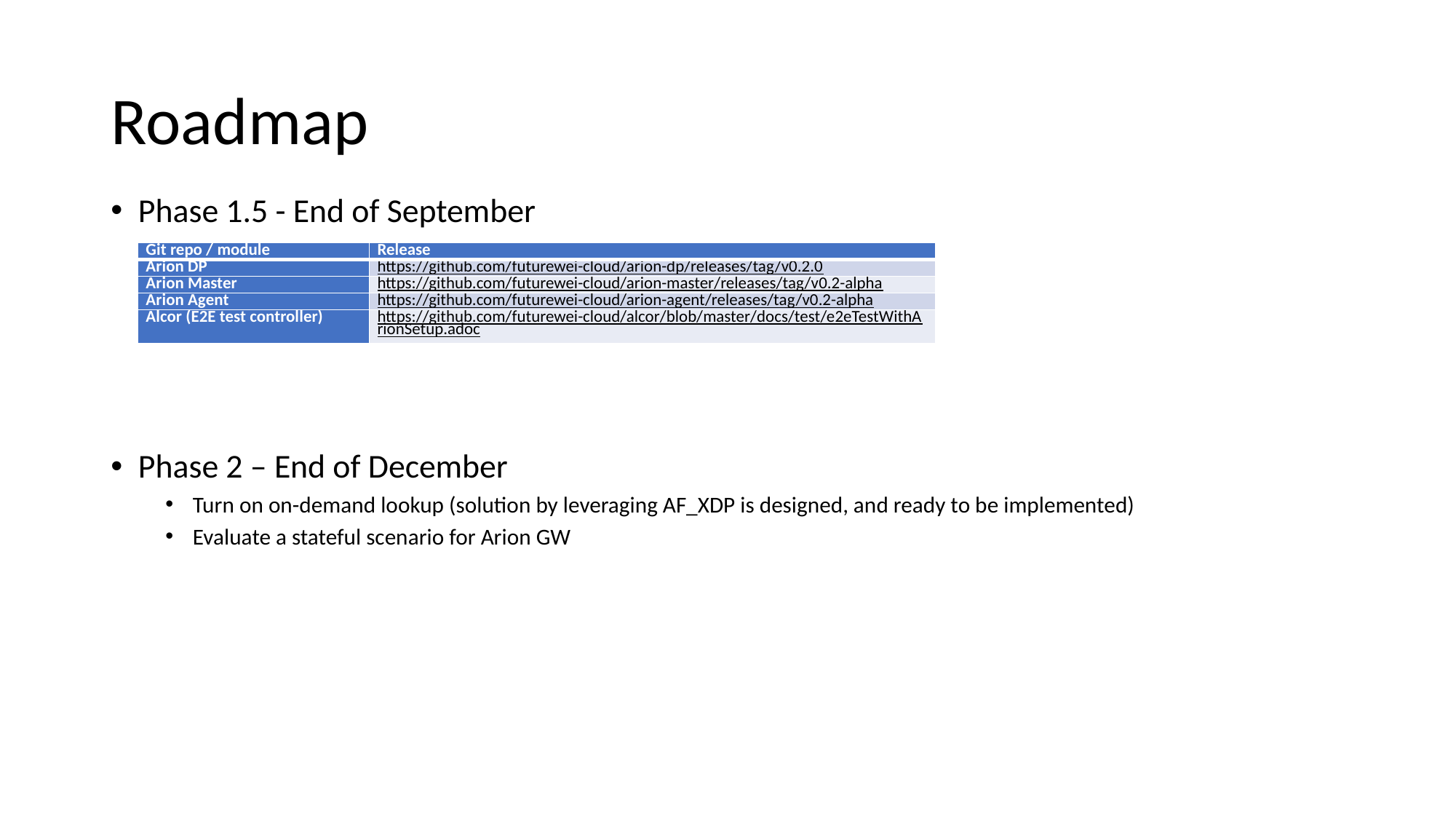

# Roadmap
Phase 1.5 - End of September

Phase 2 – End of December
Turn on on-demand lookup (solution by leveraging AF_XDP is designed, and ready to be implemented)
Evaluate a stateful scenario for Arion GW
| Git repo / module | Release |
| --- | --- |
| Arion DP | https://github.com/futurewei-cloud/arion-dp/releases/tag/v0.2.0 |
| Arion Master | https://github.com/futurewei-cloud/arion-master/releases/tag/v0.2-alpha |
| Arion Agent | https://github.com/futurewei-cloud/arion-agent/releases/tag/v0.2-alpha |
| Alcor (E2E test controller) | https://github.com/futurewei-cloud/alcor/blob/master/docs/test/e2eTestWithArionSetup.adoc |